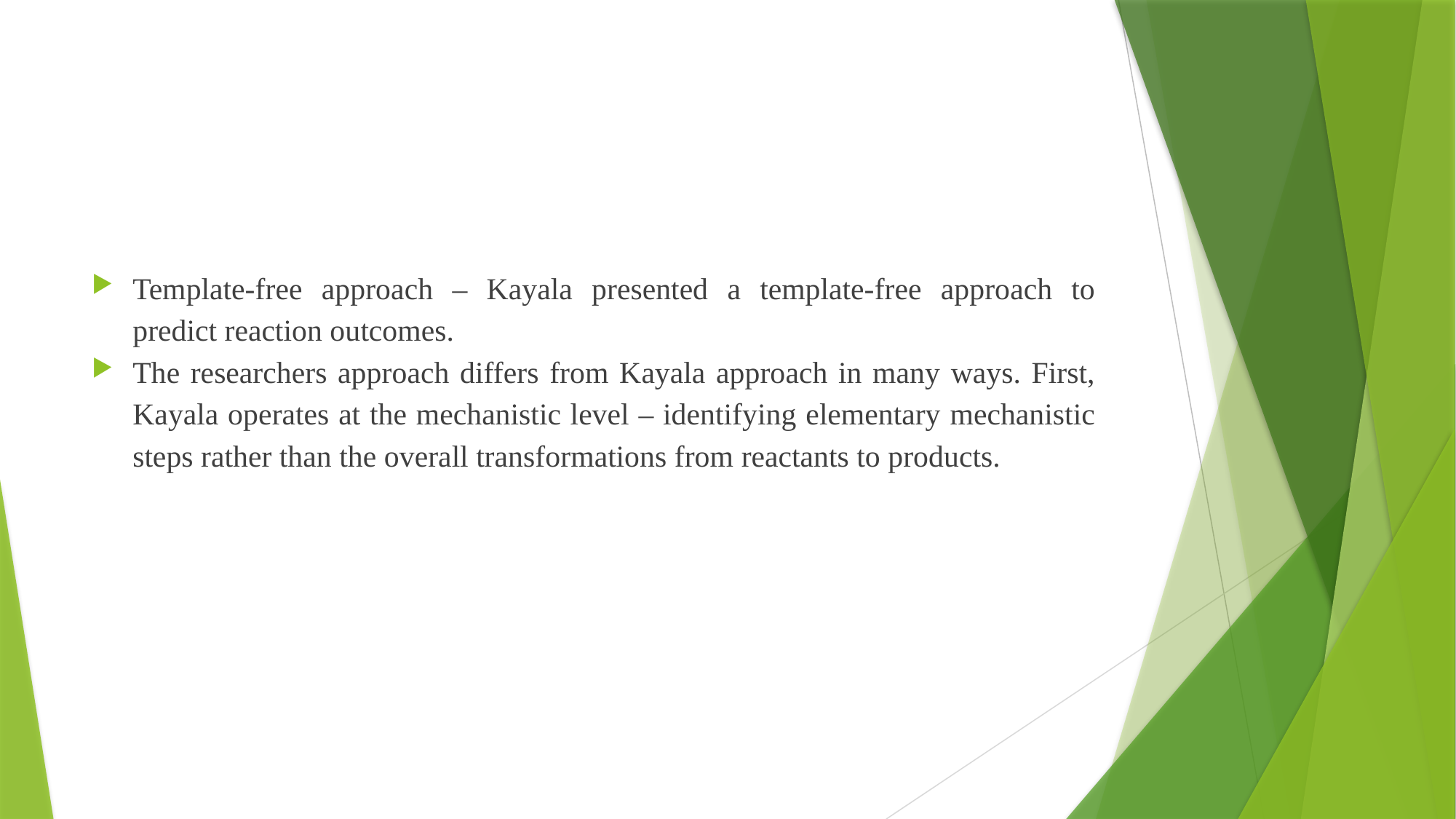

#
Template-free approach – Kayala presented a template-free approach to predict reaction outcomes.
The researchers approach differs from Kayala approach in many ways. First, Kayala operates at the mechanistic level – identifying elementary mechanistic steps rather than the overall transformations from reactants to products.